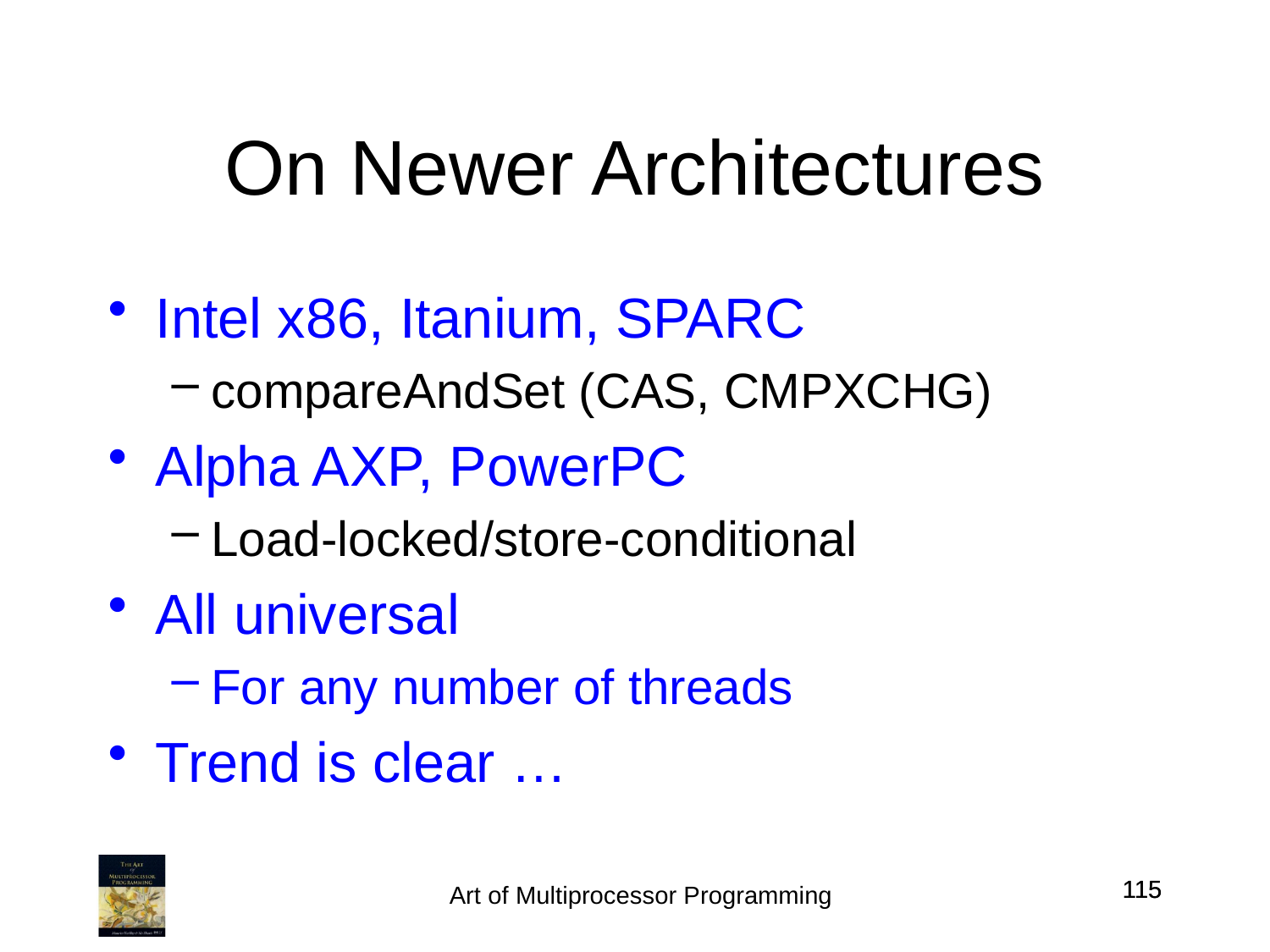

On Newer Architectures
Intel x86, Itanium, SPARC
compareAndSet (CAS, CMPXCHG)
Alpha AXP, PowerPC
Load-locked/store-conditional
All universal
For any number of threads
Trend is clear …
115
115
Art of Multiprocessor Programming